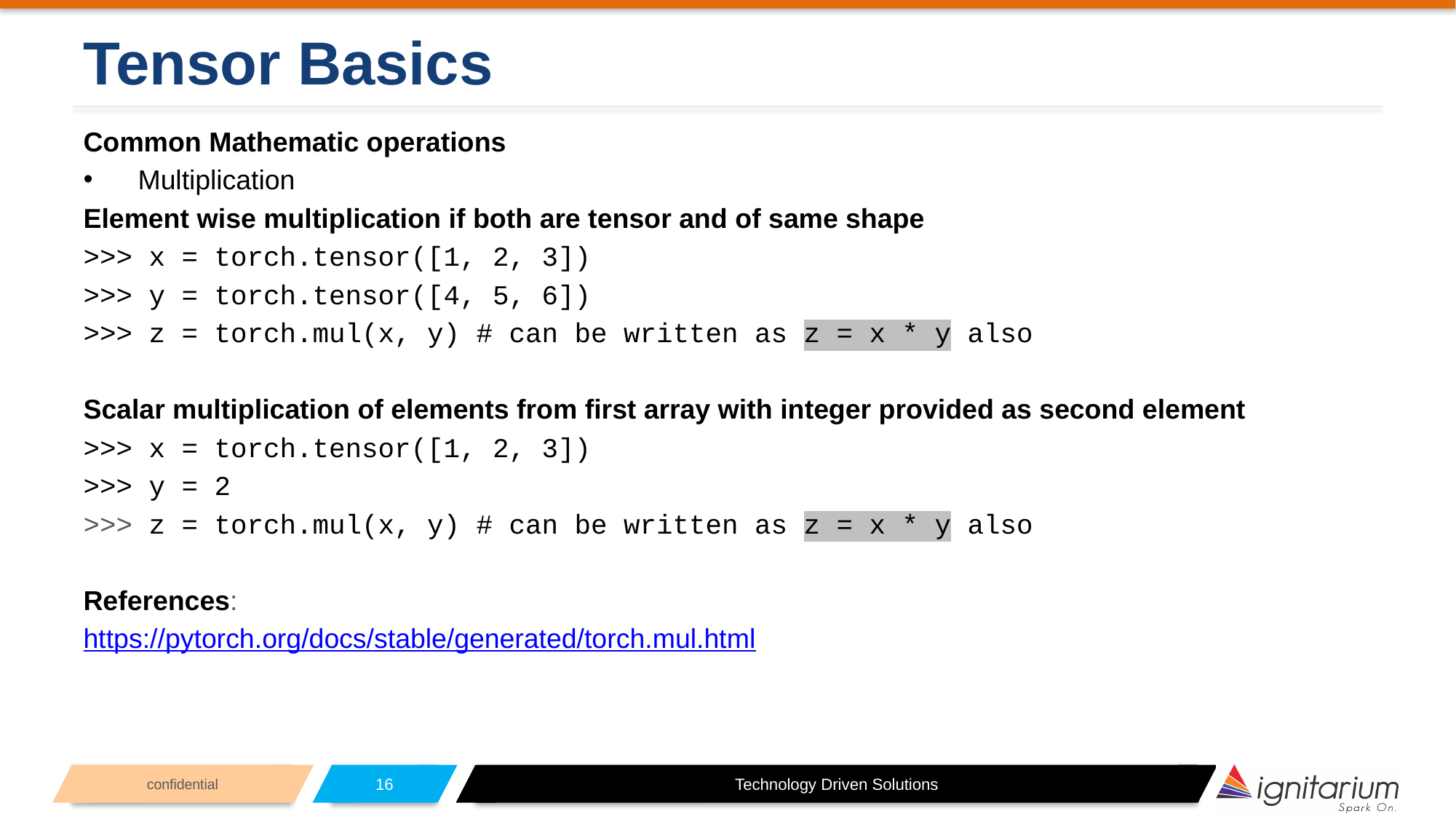

# Tensor Basics
Common Mathematic operations
Multiplication
Element wise multiplication if both are tensor and of same shape
>>> x = torch.tensor([1, 2, 3])
>>> y = torch.tensor([4, 5, 6])
>>> z = torch.mul(x, y) # can be written as z = x * y also

Scalar multiplication of elements from first array with integer provided as second element
>>> x = torch.tensor([1, 2, 3])
>>> y = 2
>>> z = torch.mul(x, y) # can be written as z = x * y also

References:
https://pytorch.org/docs/stable/generated/torch.mul.html